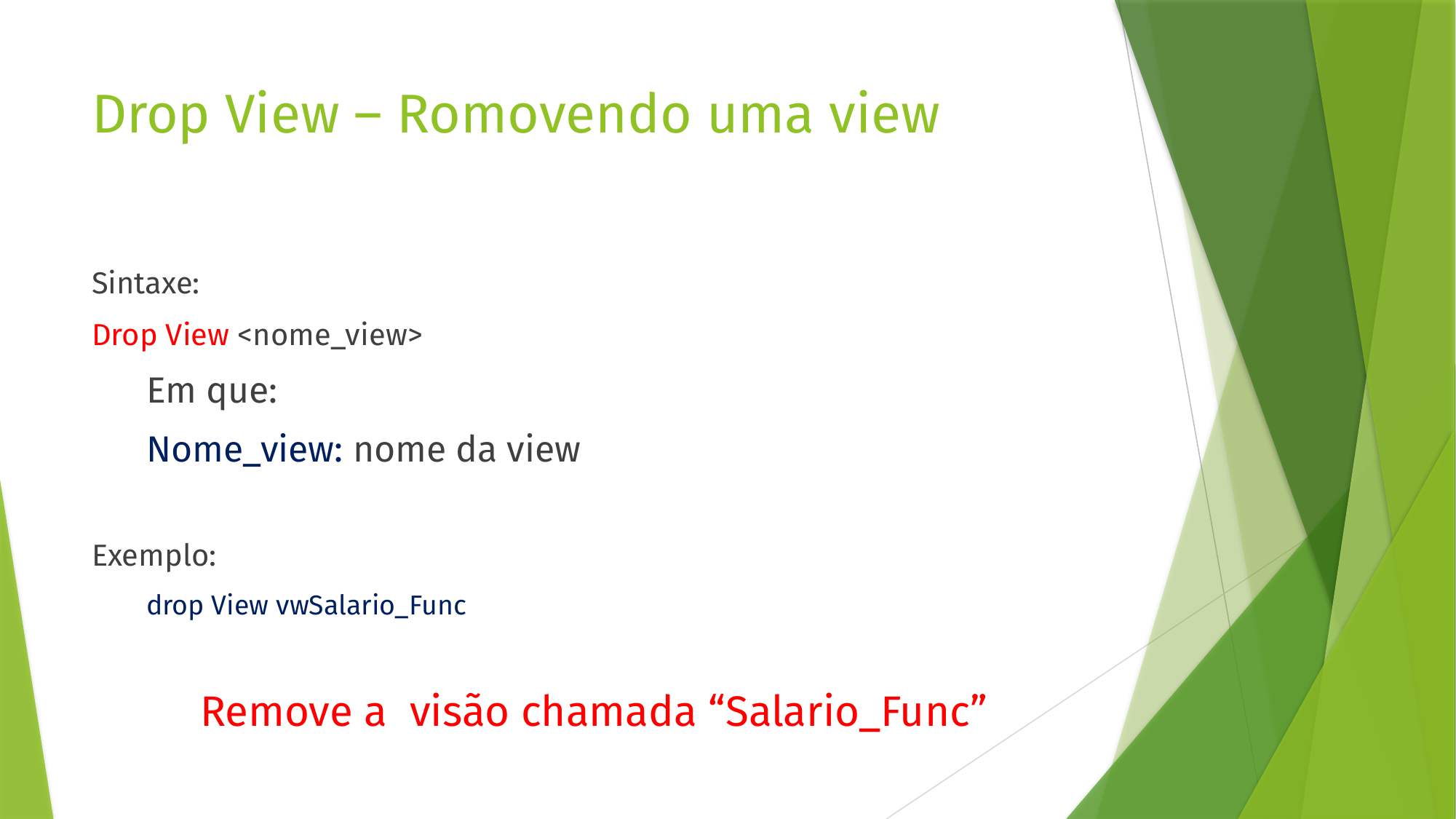

# Drop View – Romovendo uma view
Sintaxe:
Drop View <nome_view>
Em que:
Nome_view: nome da view

Exemplo:
drop View vwSalario_Func

Remove a  visão chamada “Salario_Func”